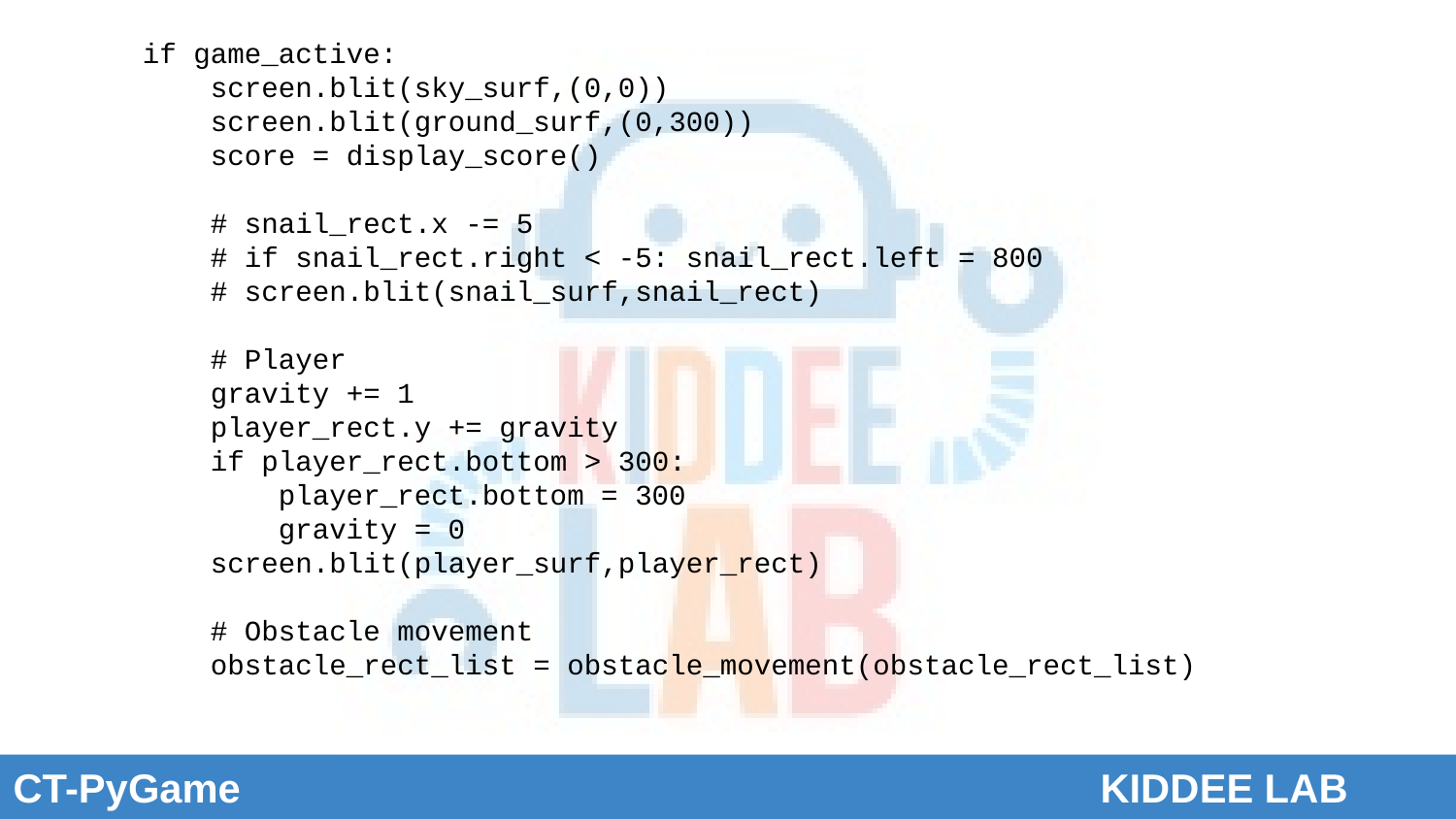

# if game_active:
        screen.blit(sky_surf,(0,0))
        screen.blit(ground_surf,(0,300))
        score = display_score()

        # snail_rect.x -= 5
        # if snail_rect.right < -5: snail_rect.left = 800
        # screen.blit(snail_surf,snail_rect)

        # Player
        gravity += 1
        player_rect.y += gravity
        if player_rect.bottom > 300:
            player_rect.bottom = 300
            gravity = 0
        screen.blit(player_surf,player_rect)

        # Obstacle movement
        obstacle_rect_list = obstacle_movement(obstacle_rect_list)